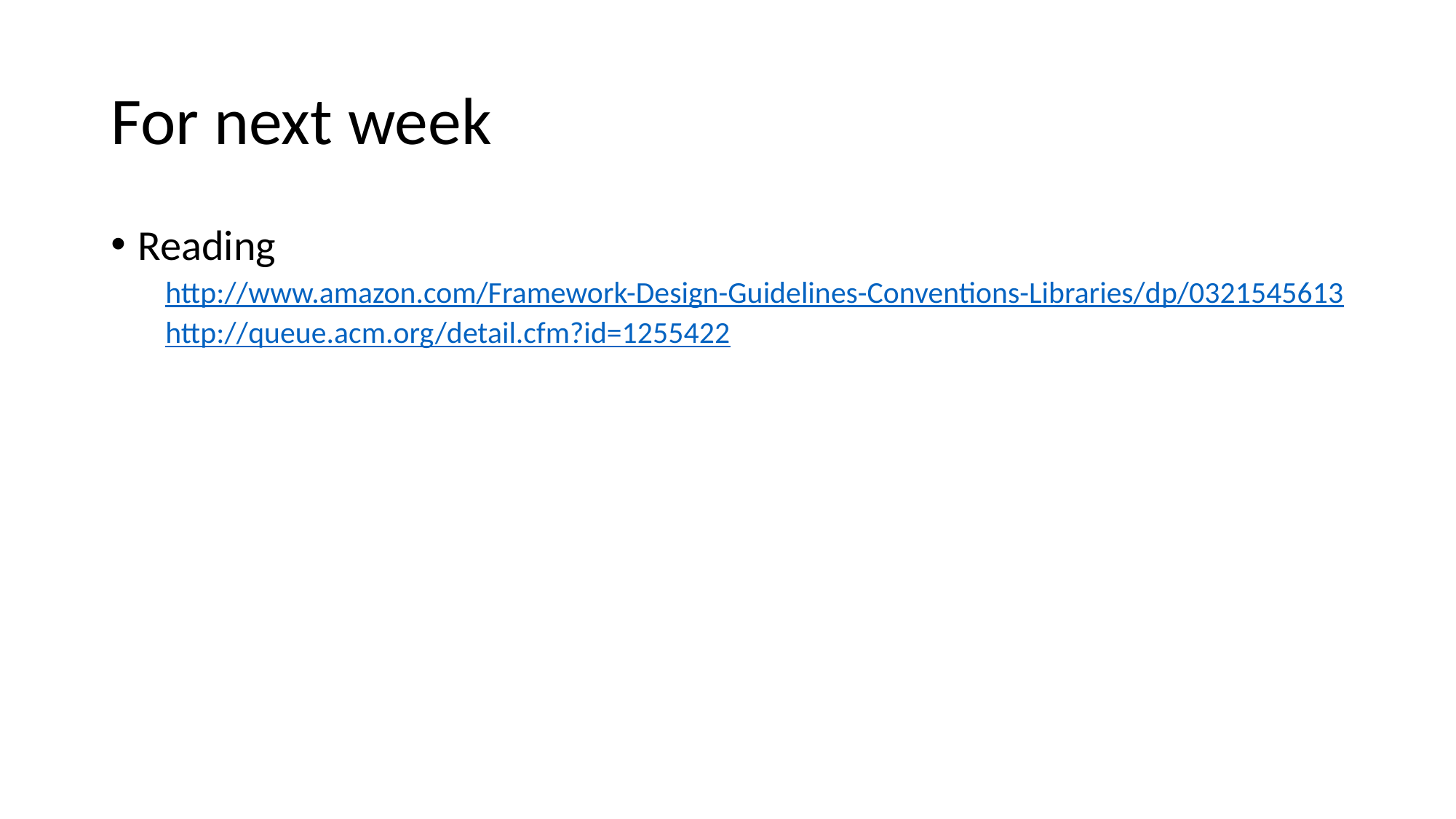

# For next week
Reading
http://www.amazon.com/Framework-Design-Guidelines-Conventions-Libraries/dp/0321545613
http://queue.acm.org/detail.cfm?id=1255422